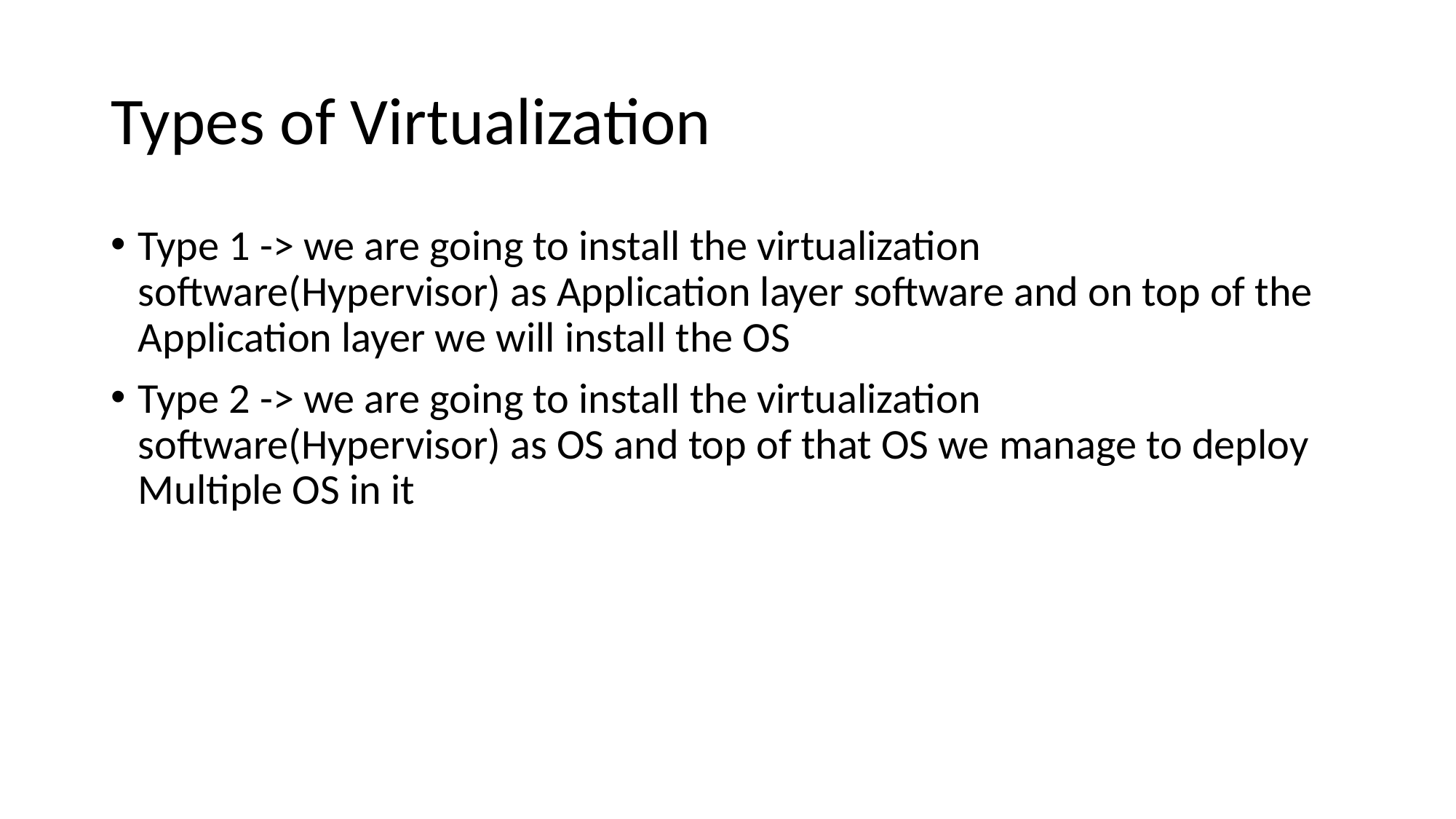

# Types of Virtualization
Type 1 -> we are going to install the virtualization software(Hypervisor) as Application layer software and on top of the Application layer we will install the OS
Type 2 -> we are going to install the virtualization software(Hypervisor) as OS and top of that OS we manage to deploy Multiple OS in it